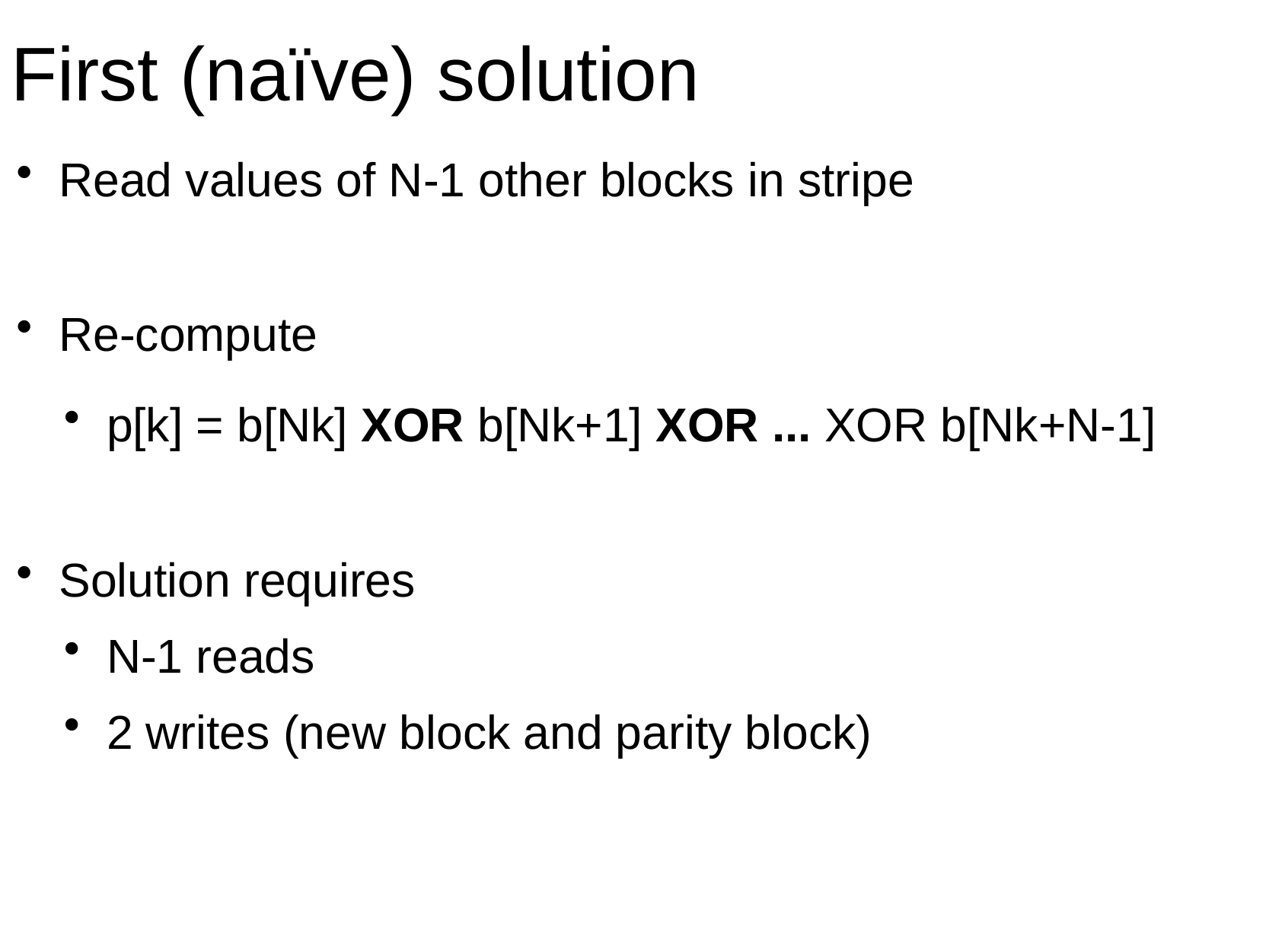

# First (naïve) solution
Read values of N-1 other blocks in stripe

Re-compute
p[k] = b[Nk] XOR b[Nk+1] XOR ... XOR b[Nk+N-1]

Solution requires
N-1 reads
2 writes (new block and parity block)